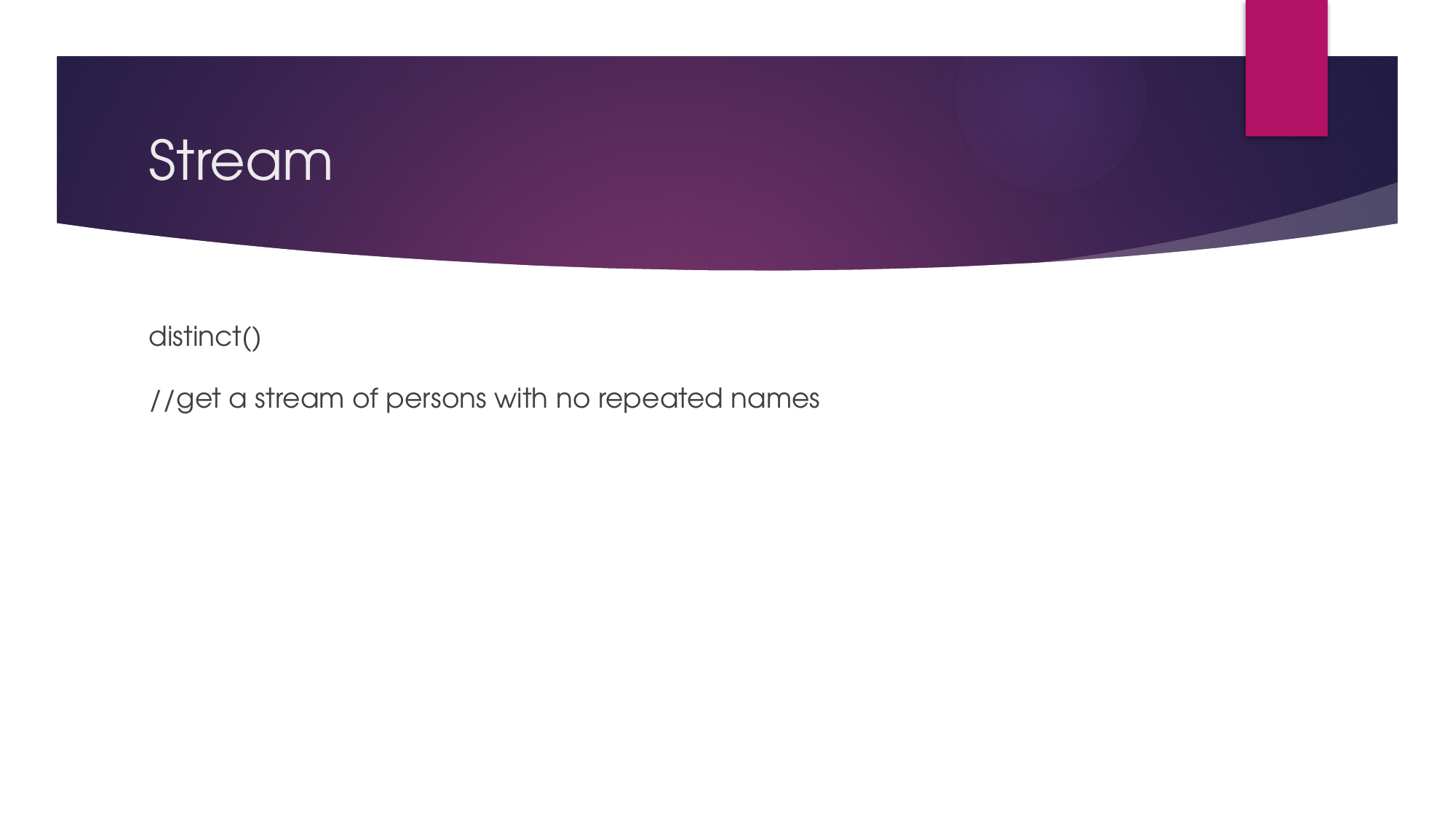

# Stream
distinct()
//get a stream of persons with no repeated names